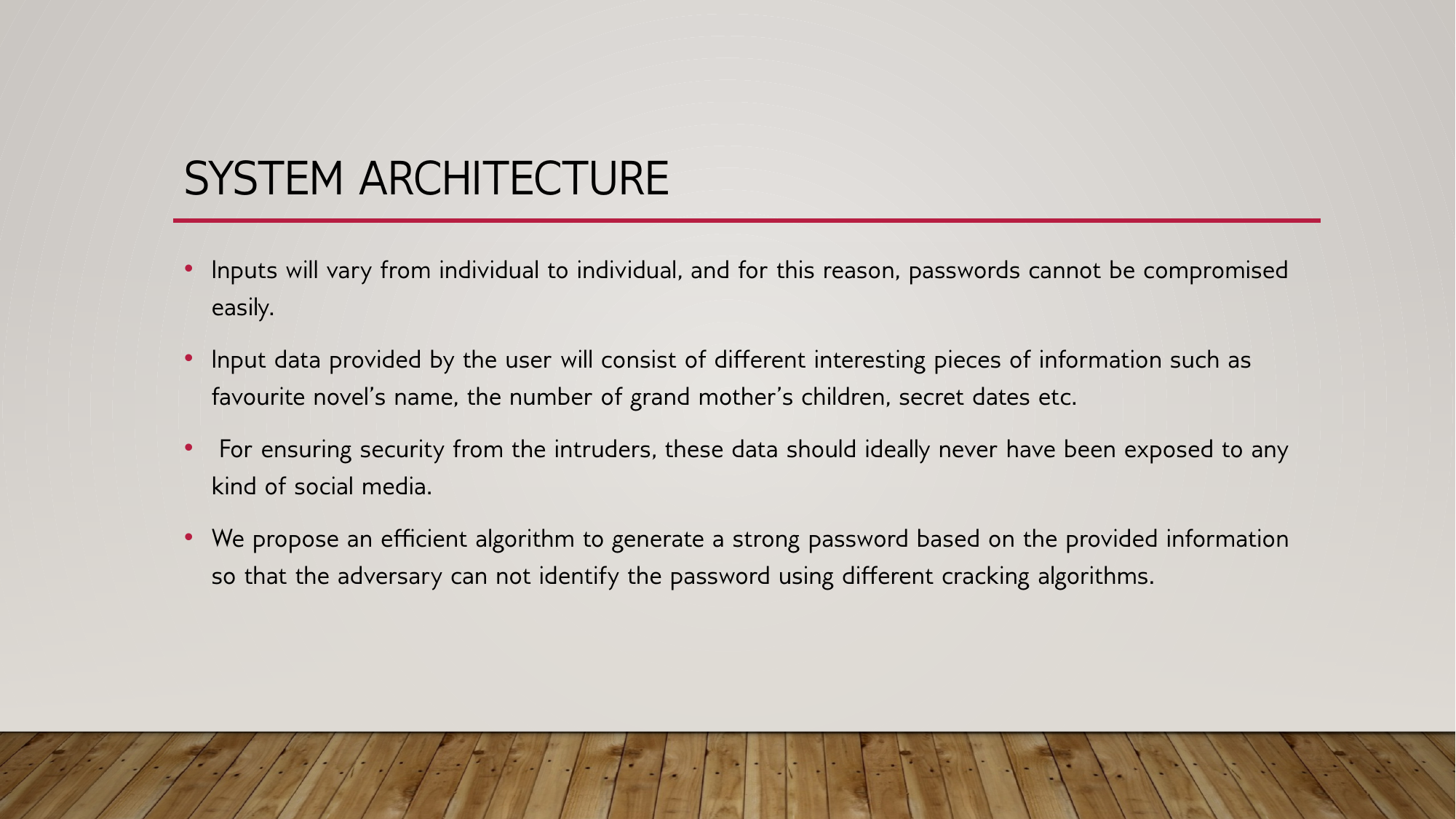

# System architecture
Inputs will vary from individual to individual, and for this reason, passwords cannot be compromised easily.
Input data provided by the user will consist of different interesting pieces of information such as favourite novel’s name, the number of grand mother’s children, secret dates etc.
 For ensuring security from the intruders, these data should ideally never have been exposed to any kind of social media.
We propose an efficient algorithm to generate a strong password based on the provided information so that the adversary can not identify the password using different cracking algorithms.